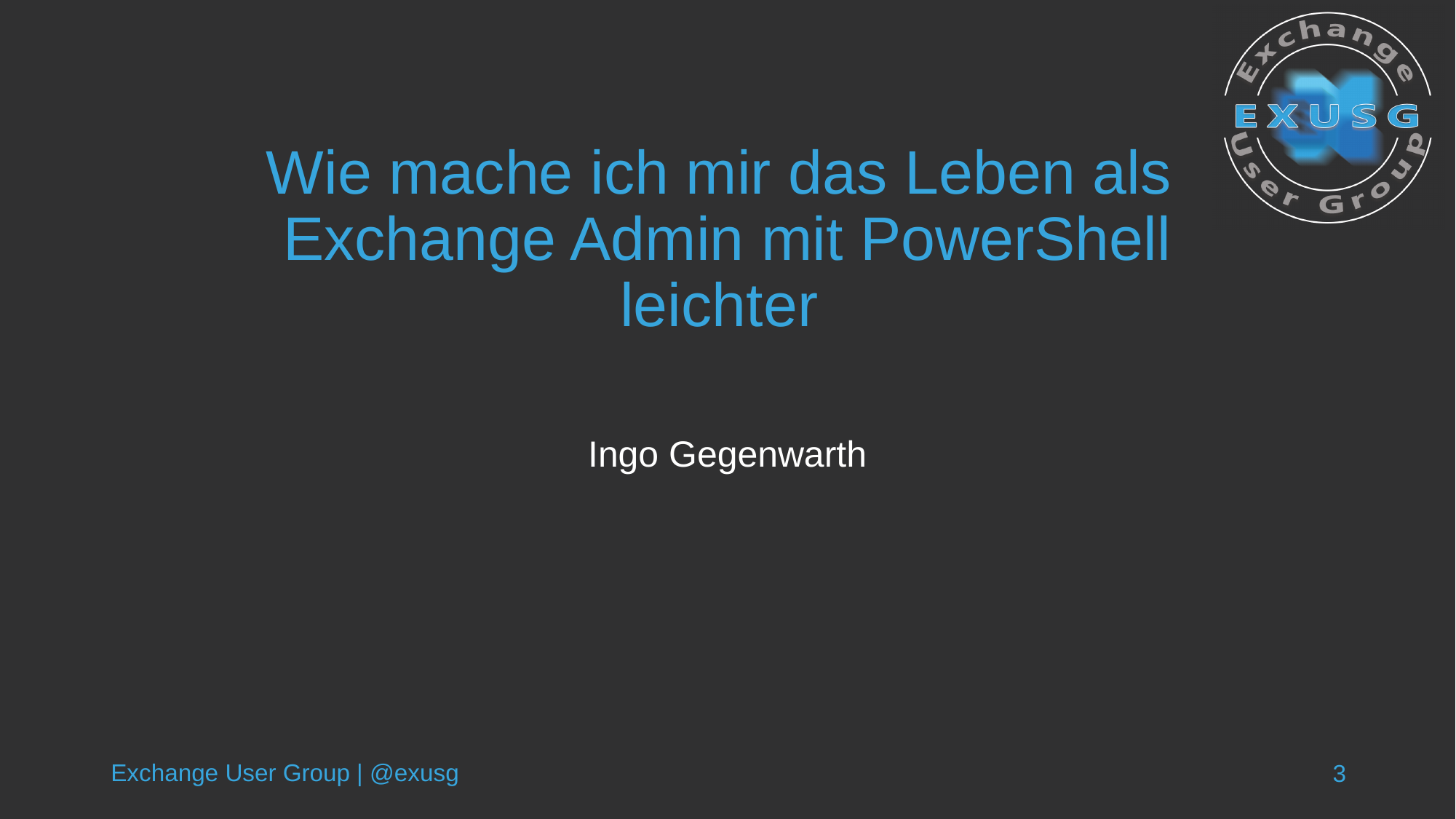

# Wie mache ich mir das Leben als Exchange Admin mit PowerShell leichter
Ingo Gegenwarth